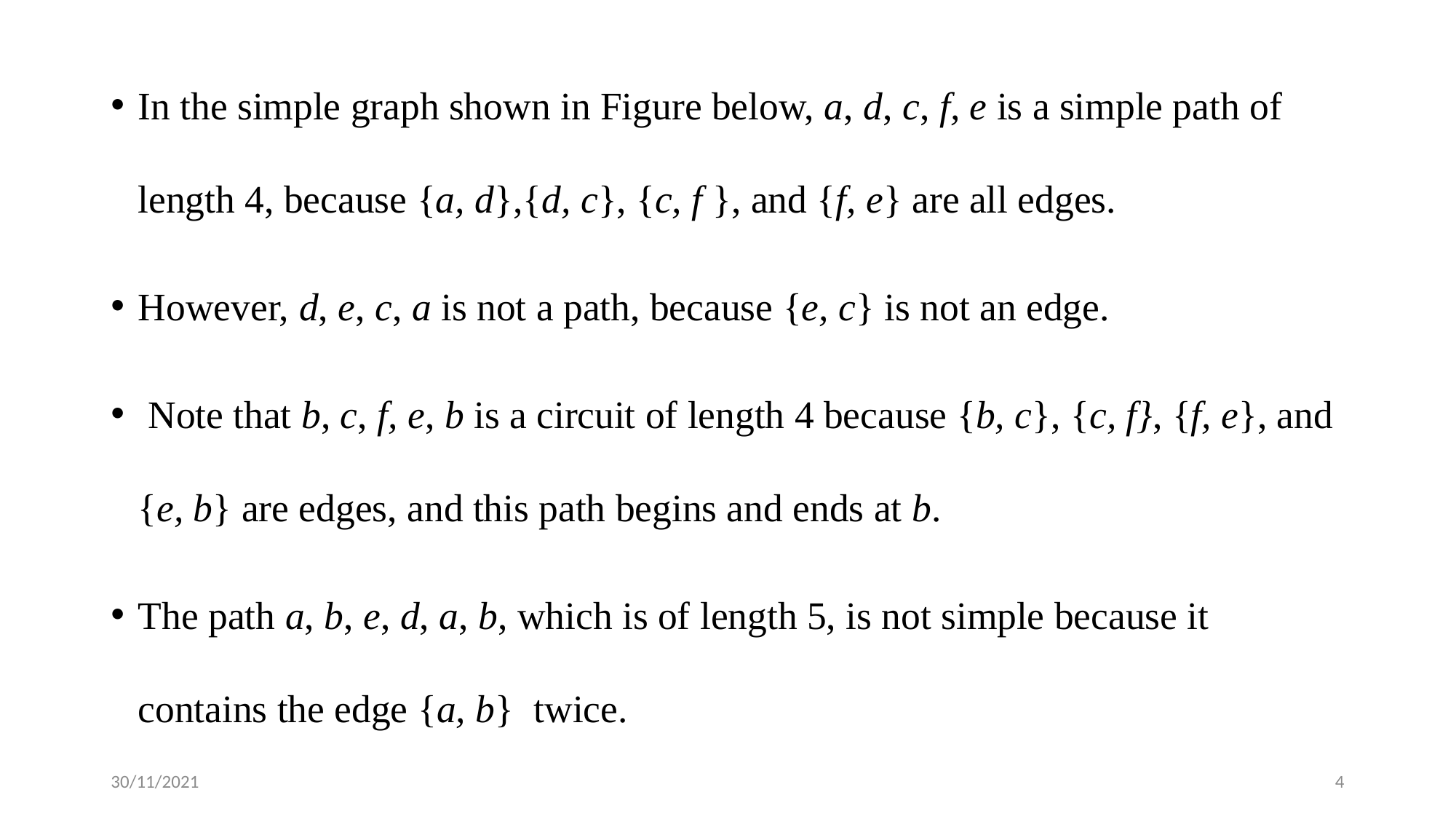

In the simple graph shown in Figure below, a, d, c, f, e is a simple path of length 4, because {a, d},{d, c}, {c, f }, and {f, e} are all edges.
However, d, e, c, a is not a path, because {e, c} is not an edge.
 Note that b, c, f, e, b is a circuit of length 4 because {b, c}, {c, f}, {f, e}, and {e, b} are edges, and this path begins and ends at b.
The path a, b, e, d, a, b, which is of length 5, is not simple because it contains the edge {a, b}  twice.

30/11/2021
4